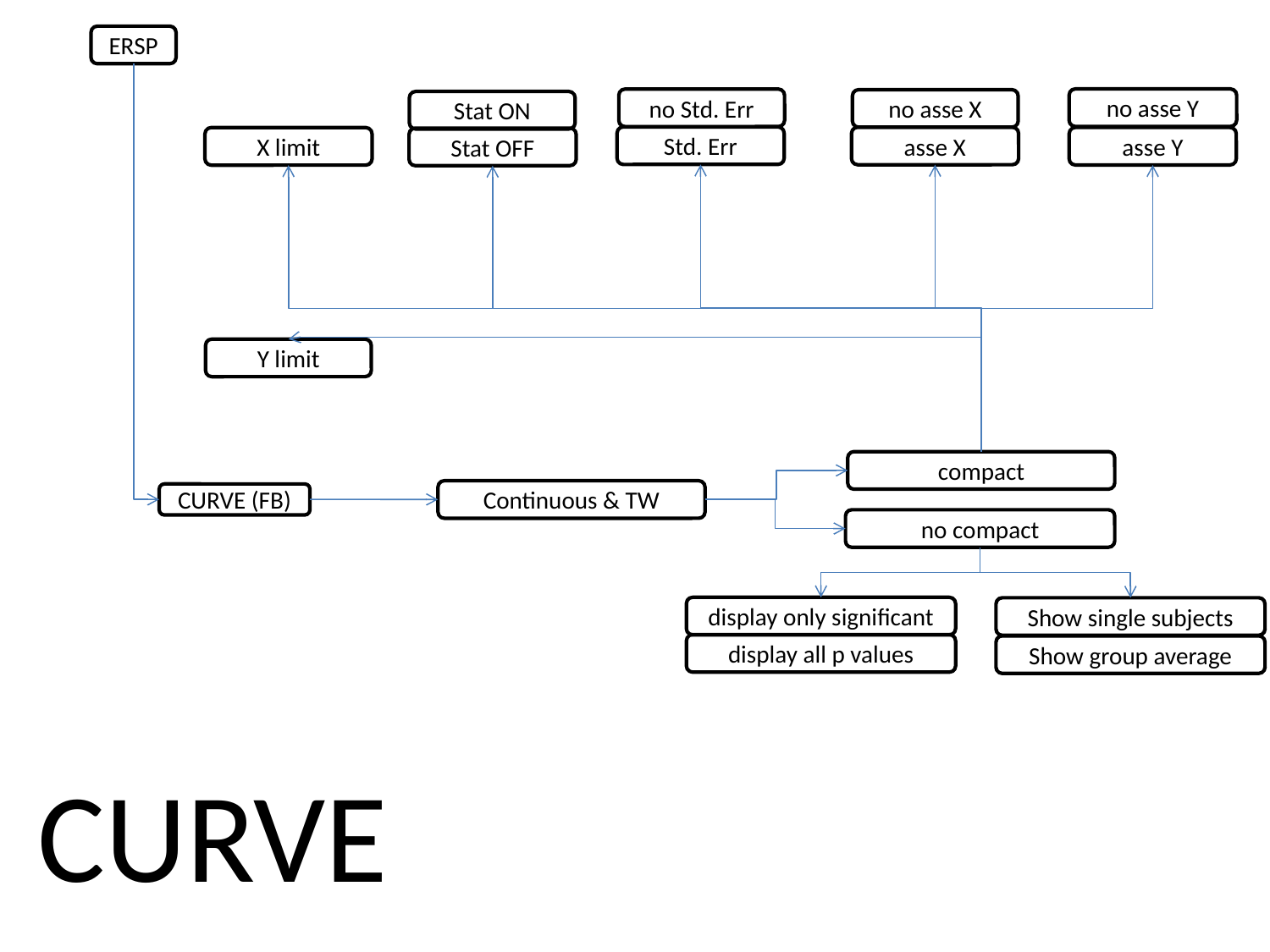

ERSP
no asse Y
no Std. Err
no asse X
Stat ON
Std. Err
asse X
asse Y
X limit
Stat OFF
Y limit
compact
Continuous & TW
CURVE (FB)
no compact
display only significant
Show single subjects
display all p values
Show group average
CURVE